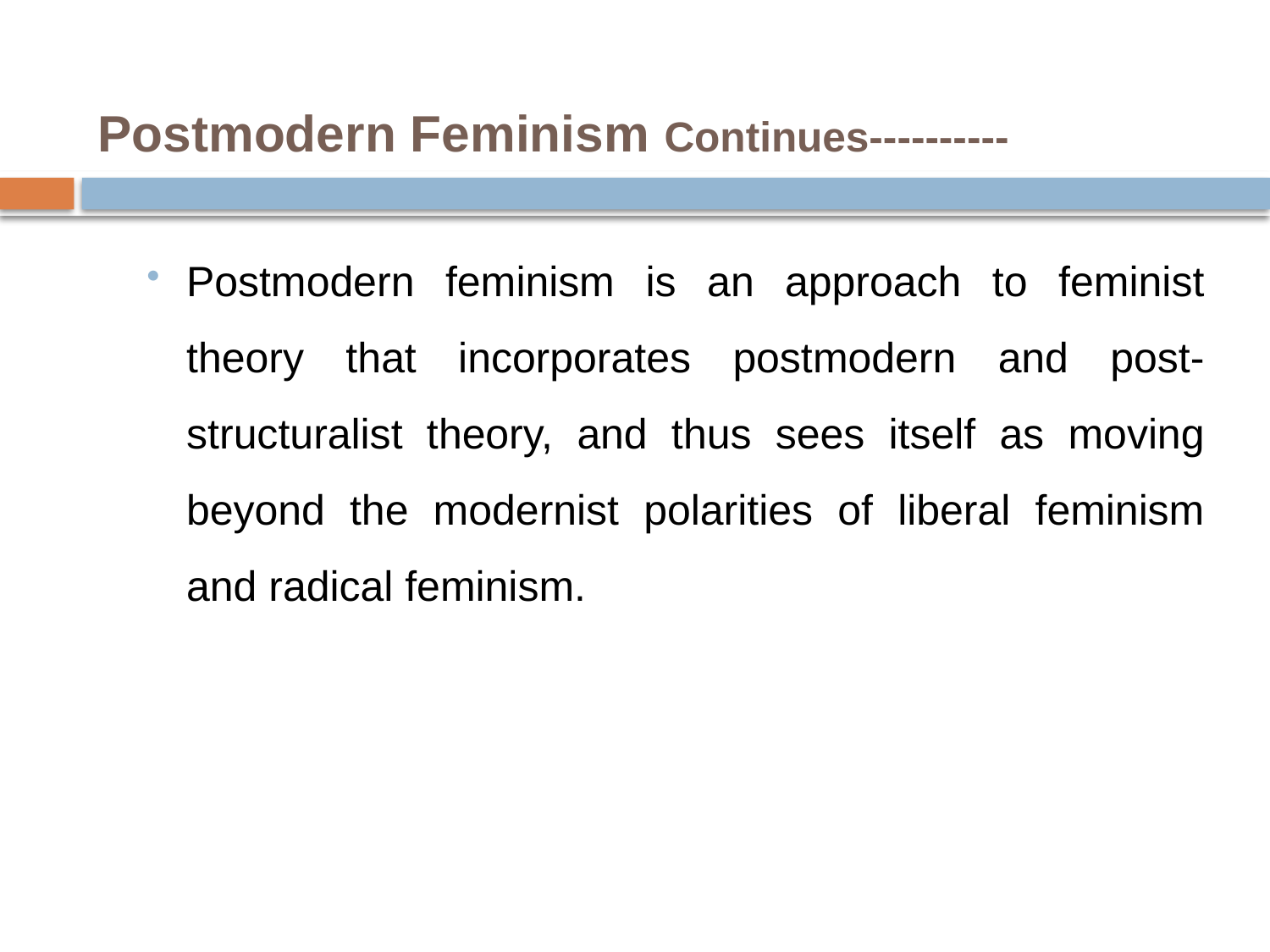

# Postmodern Feminism Continues----------
Postmodern feminism is an approach to feminist theory that incorporates postmodern and post-structuralist theory, and thus sees itself as moving beyond the modernist polarities of liberal feminism and radical feminism.